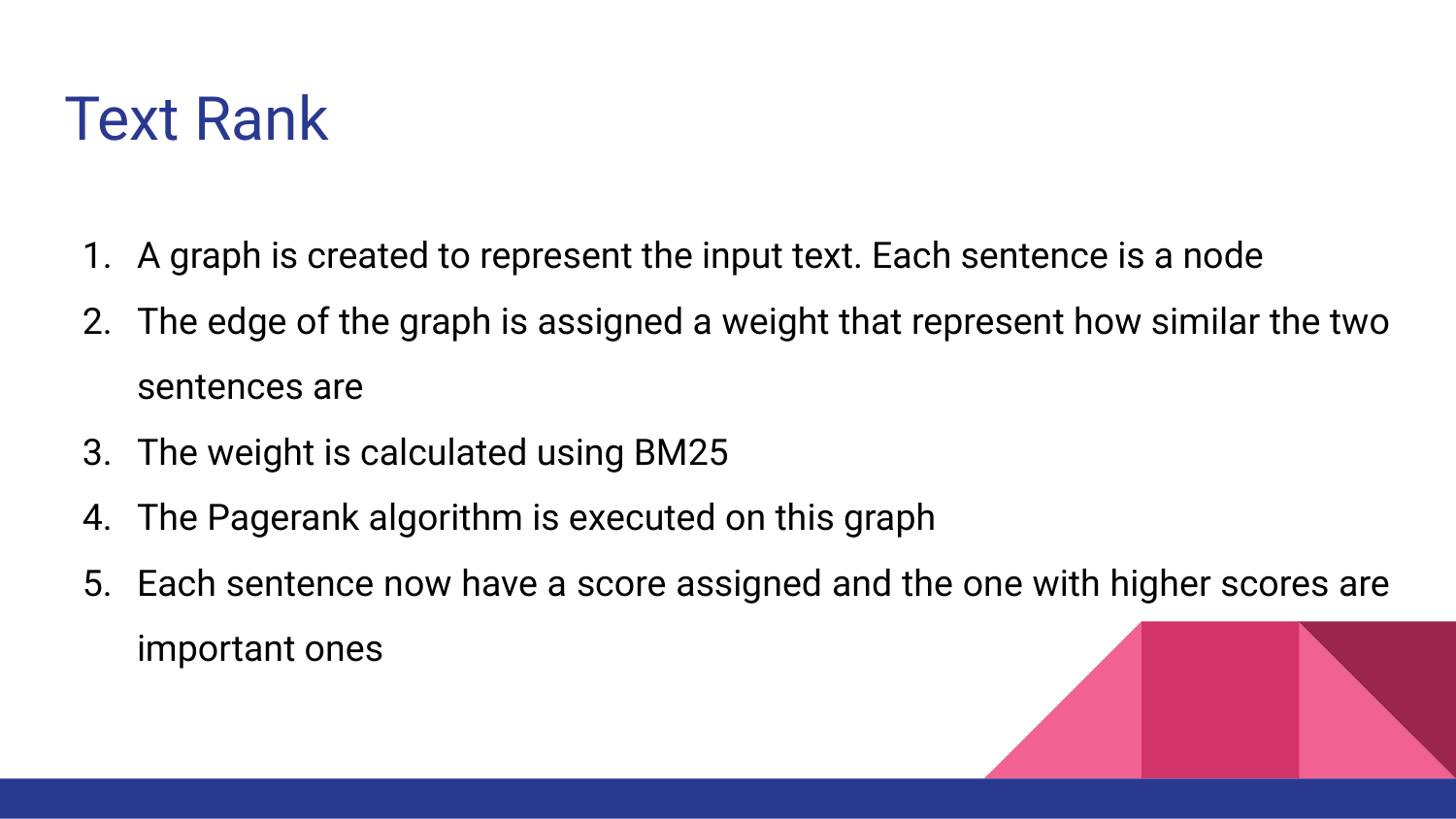

# Text Rank
A graph is created to represent the input text. Each sentence is a node
The edge of the graph is assigned a weight that represent how similar the two sentences are
The weight is calculated using BM25
The Pagerank algorithm is executed on this graph
Each sentence now have a score assigned and the one with higher scores are important ones